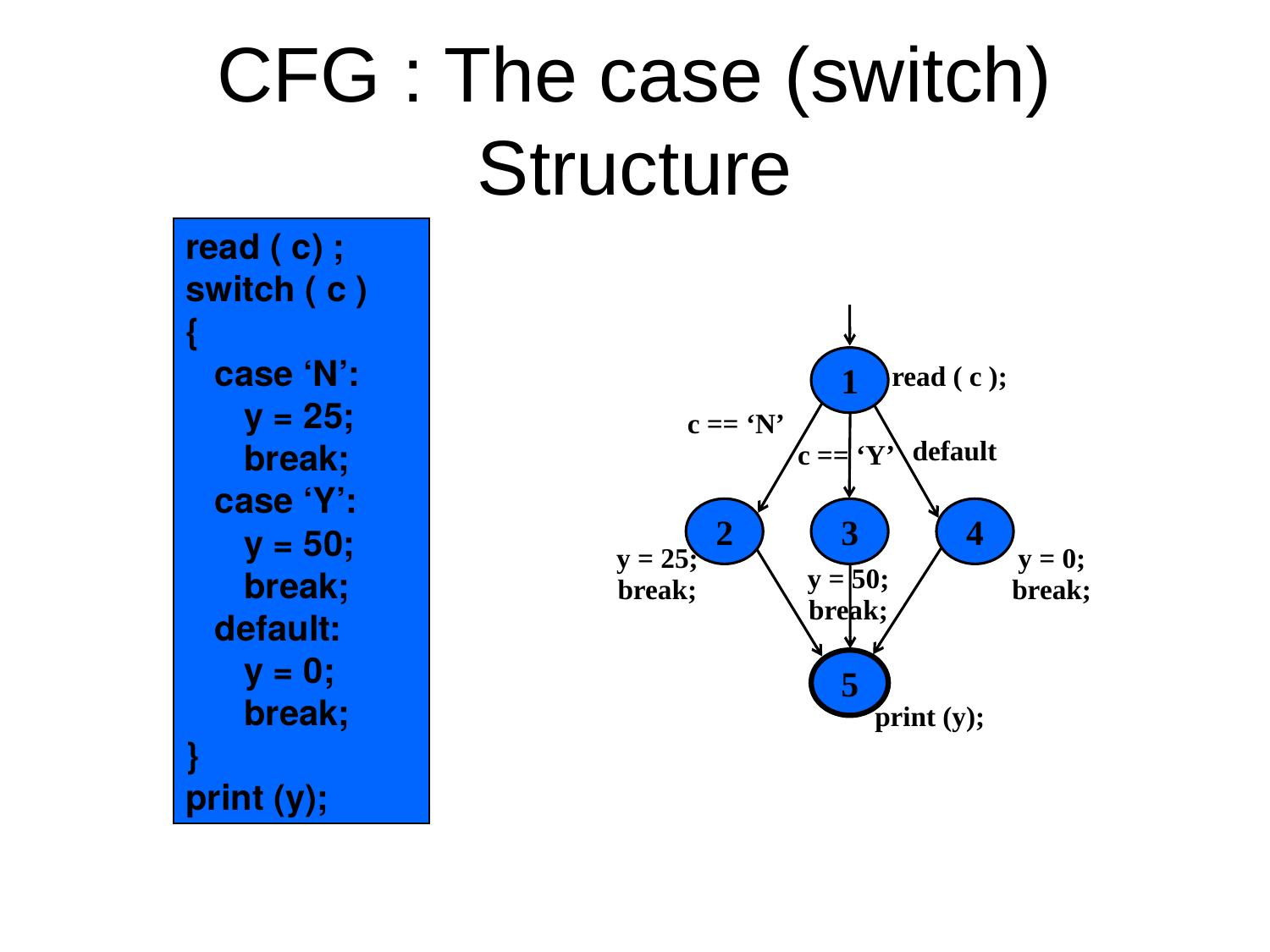

CFG : The case (switch) Structure
read ( c) ;
switch ( c )
{
   case ‘N’:
      y = 25;
      break;
   case ‘Y’:
      y = 50;
      break;
   default:
      y = 0;
      break;
}
print (y);

1
read ( c );
c == ‘N’

default
c == ‘Y’

2

3

4

y = 25;
break;
y = 0;
break;

y = 50;
break;

5
print (y);